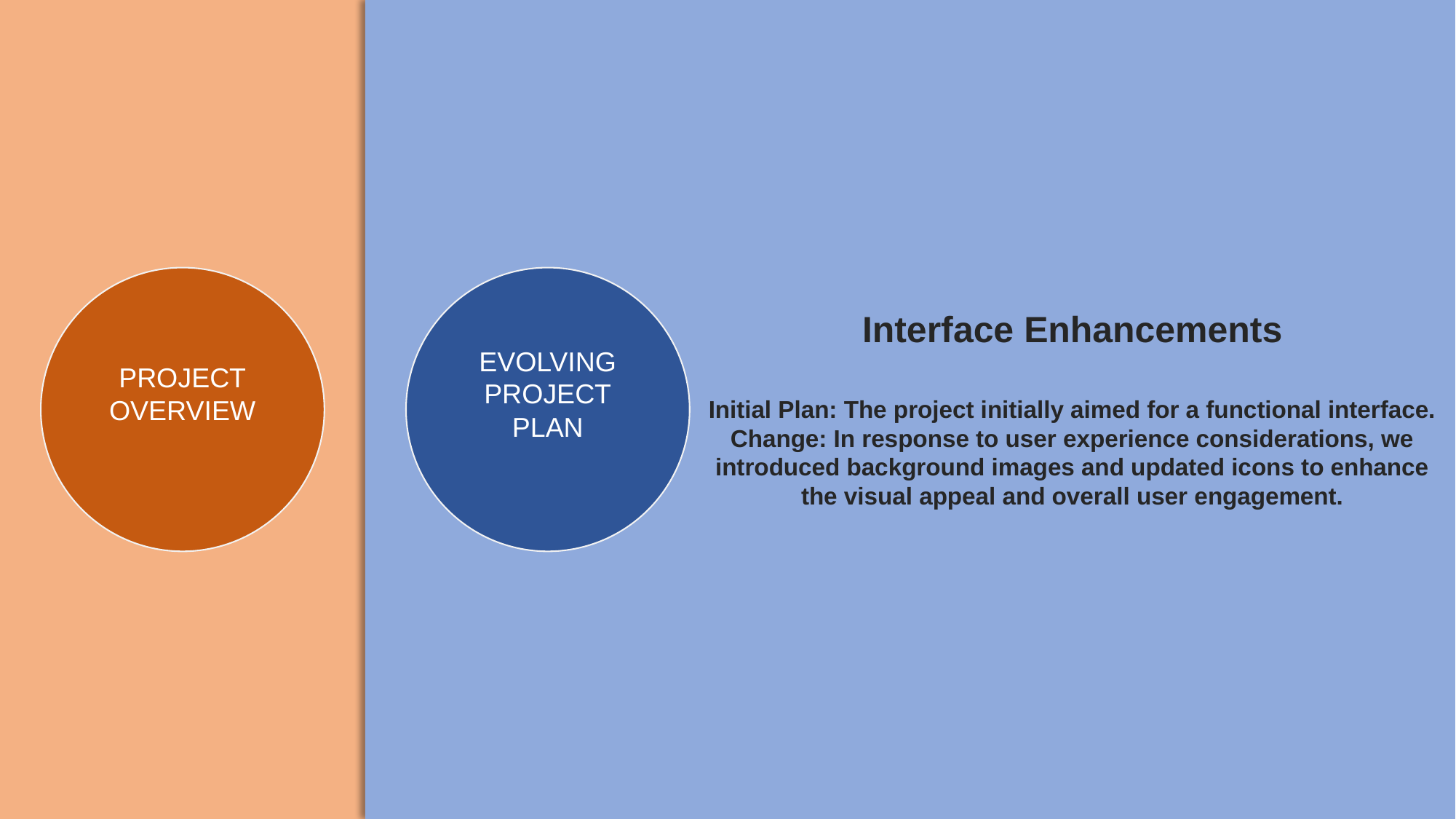

PROJECT
OVERVIEW

EVOLVING
PROJECT
PLAN

FUTURE
WORKS

INDIVIDUAL
ROLE

Interface Enhancements

Initial Plan: The project initially aimed for a functional interface.
Change: In response to user experience considerations, we introduced background images and updated icons to enhance the visual appeal and overall user engagement.